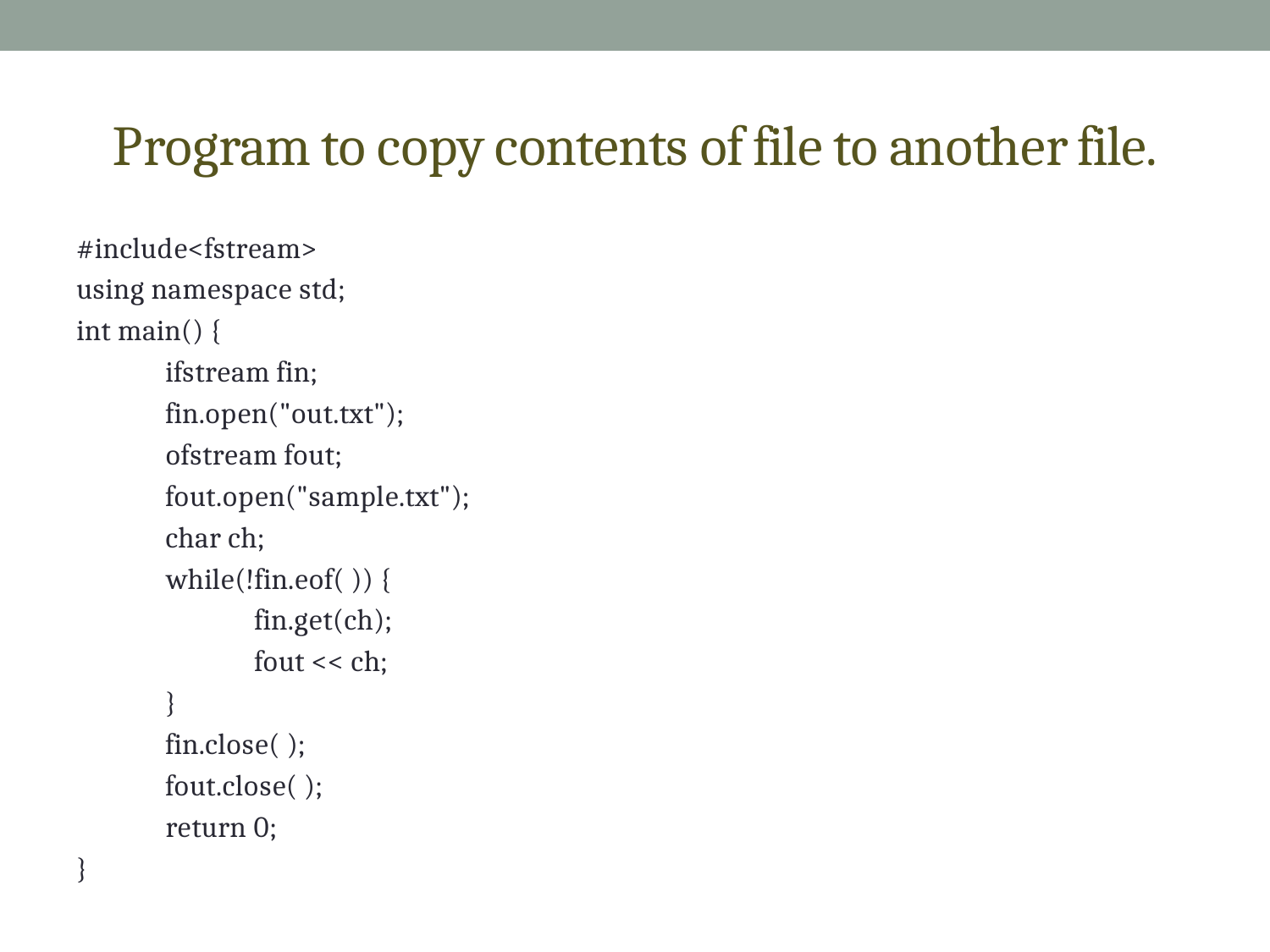

# Program to copy contents of file to another file.
#include<fstream>
using namespace std;
int main() {
	ifstream fin;
	fin.open("out.txt");
	ofstream fout;
	fout.open("sample.txt");
	char ch;
	while(!fin.eof( )) {
		fin.get(ch);
		fout << ch;
	}
	fin.close( );
	fout.close( );
	return 0;
}